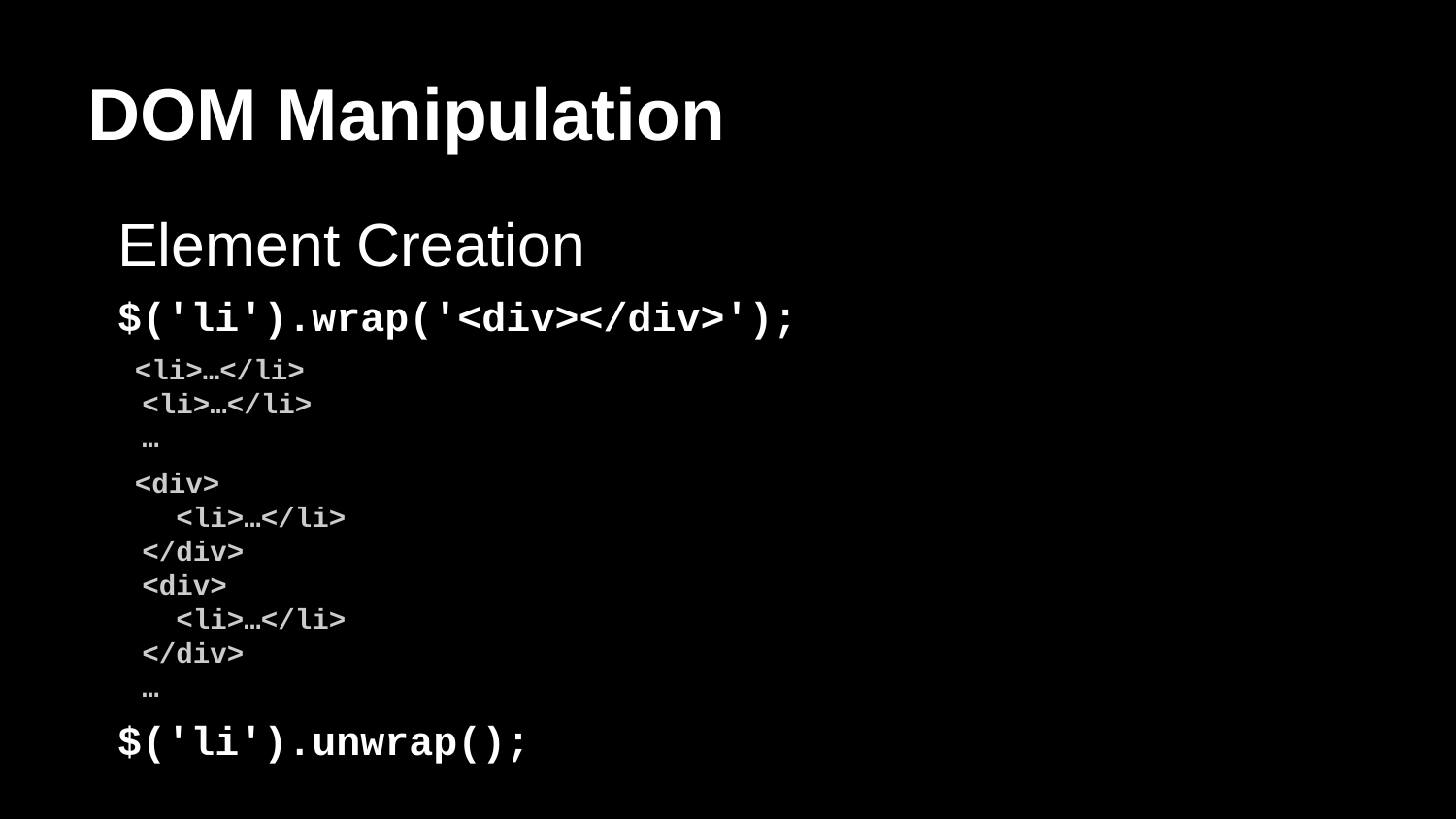

# DOM Manipulation
Element Creation
$('li').wrap('<div></div>');
 <li>…</li>
<li>…</li>
…
 <div>
  <li>…</li>
</div>
<div>
  <li>…</li>
</div>
…
$('li').unwrap();